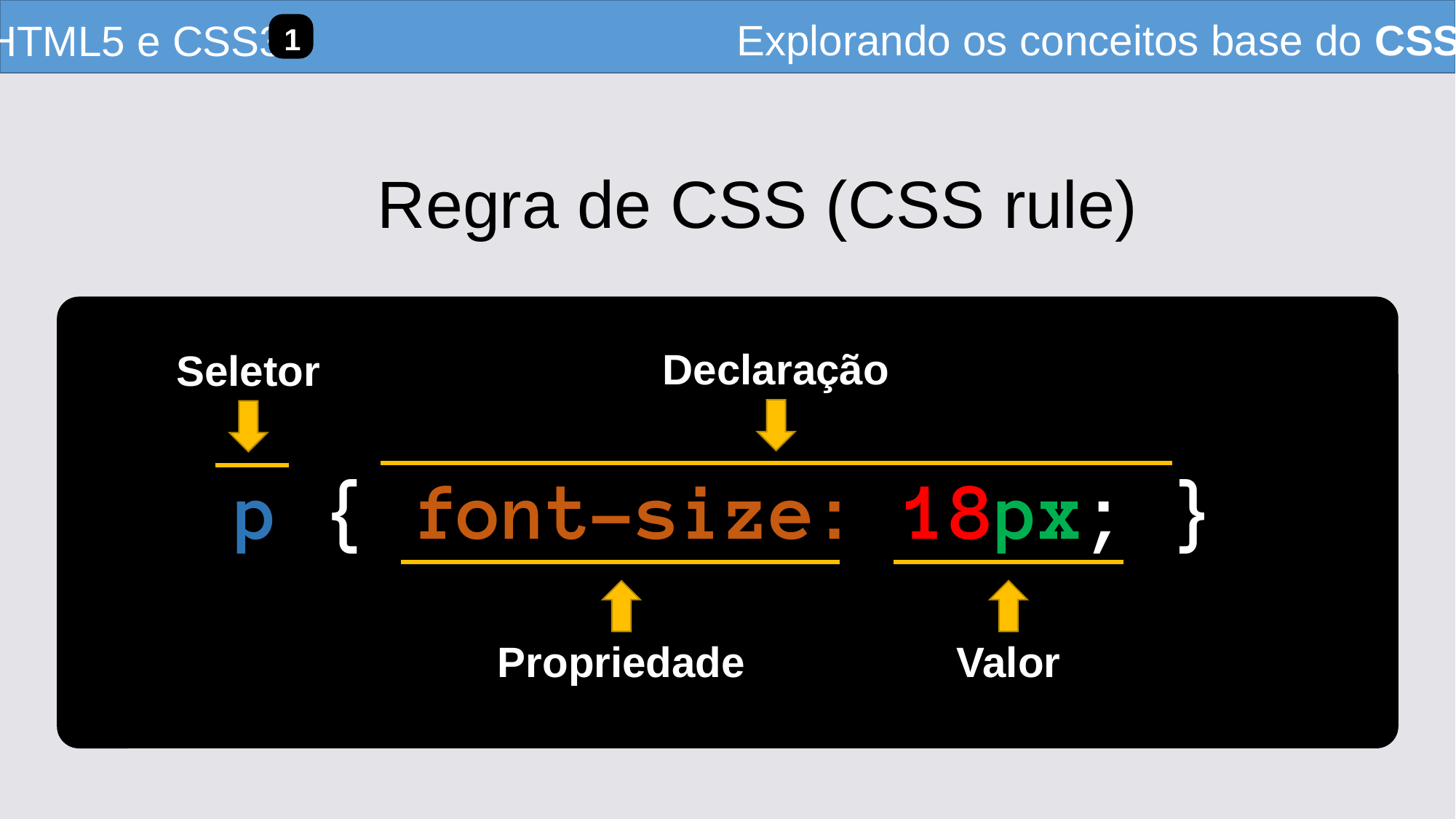

Explorando os conceitos base do CSS3
HTML5 e CSS3
1
Regra de CSS (CSS rule)

Declaração

Seletor

p { font-size: 18px; }

Propriedade

Valor